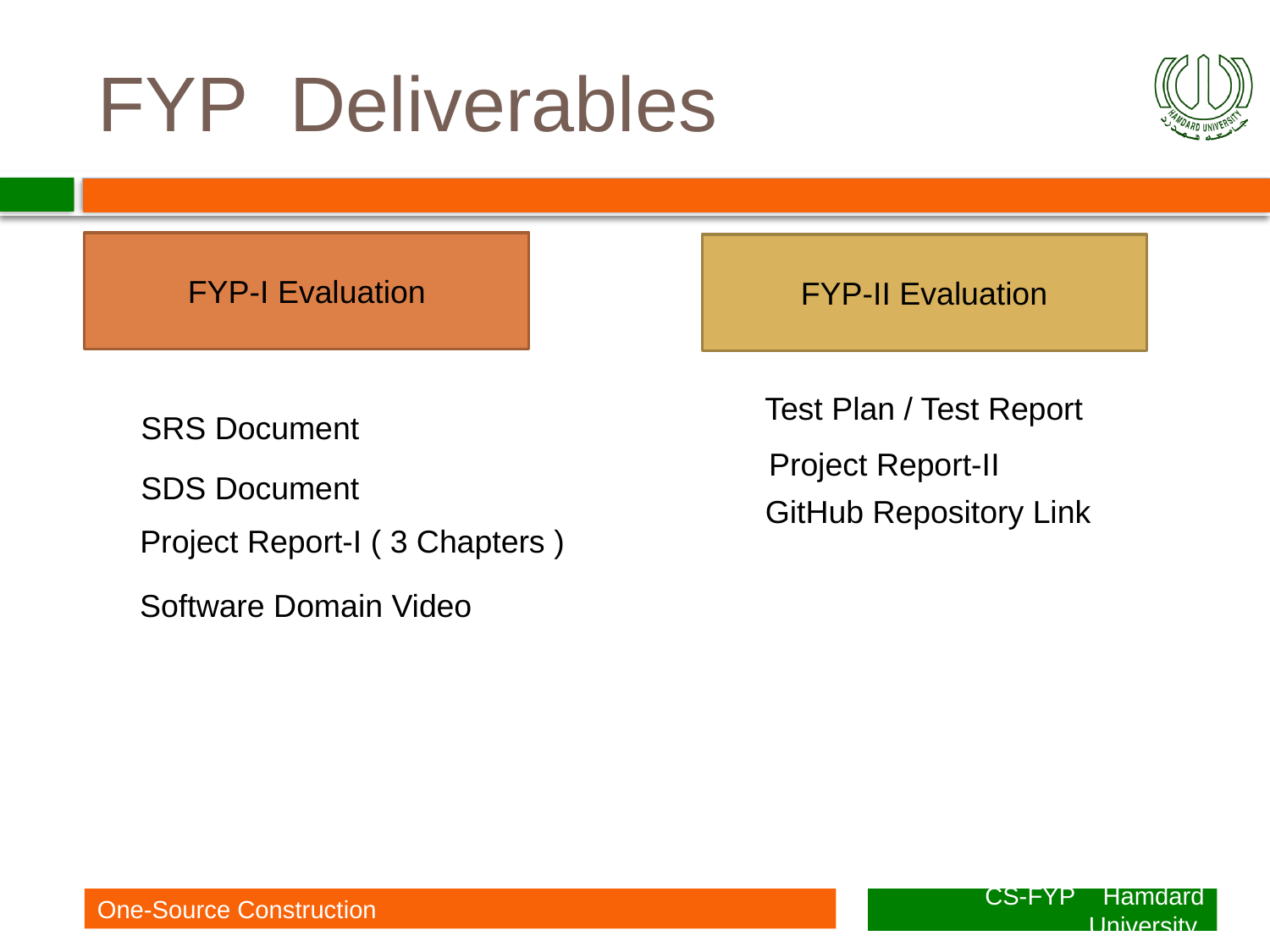

# FYP  Deliverables
9
FYP-I Evaluation
FYP-II Evaluation
Test Plan / Test Report
SRS Document
Project Report-II
SDS Document
GitHub Repository Link
Project Report-I ( 3 Chapters )
Software Domain Video
One-Source Construction
CS-FYP    Hamdard University